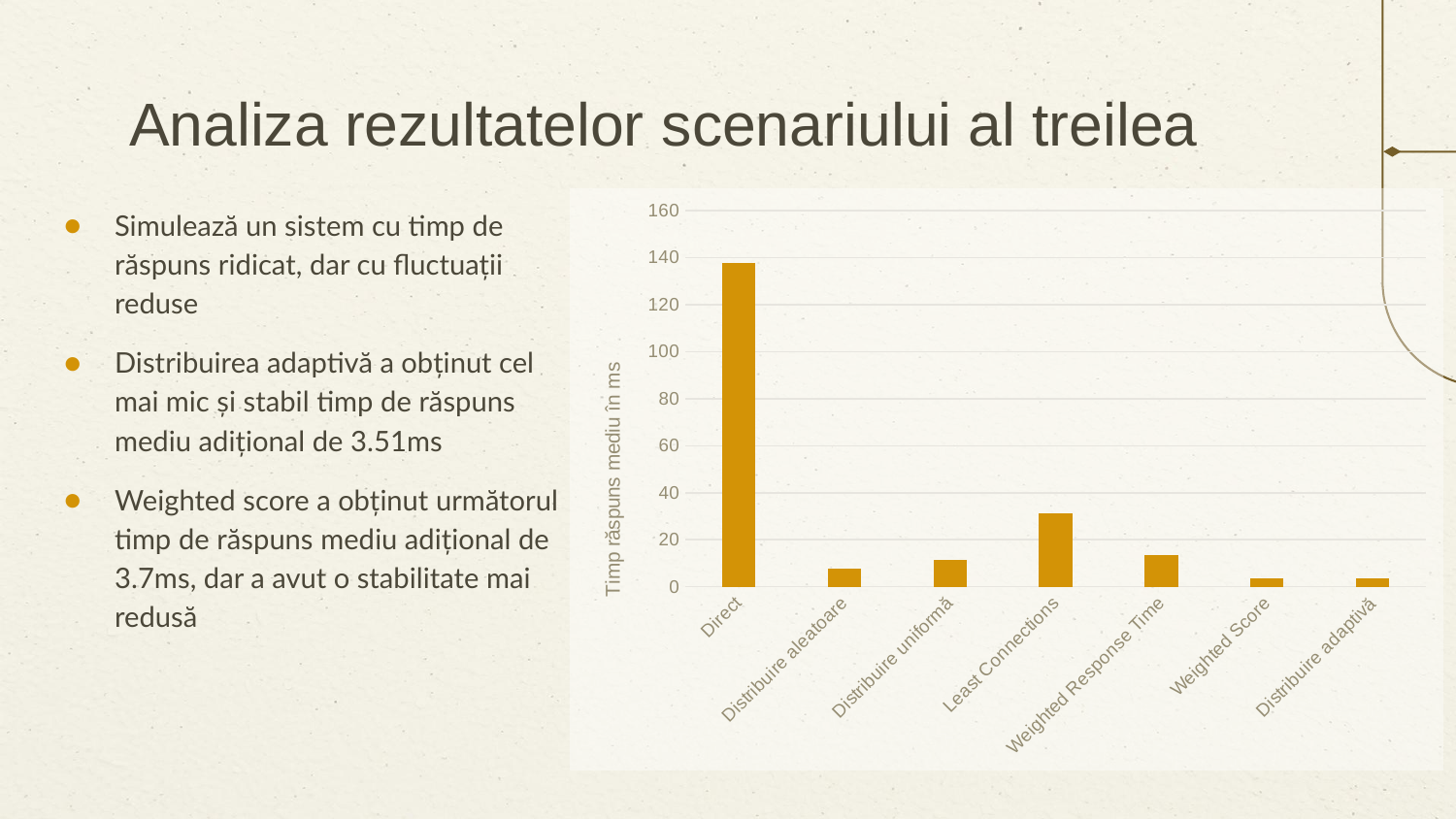

# Analiza rezultatelor scenariului al treilea
Simulează un sistem cu timp de răspuns ridicat, dar cu fluctuații reduse
Distribuirea adaptivă a obținut cel mai mic și stabil timp de răspuns mediu adițional de 3.51ms
Weighted score a obținut următorul timp de răspuns mediu adițional de 3.7ms, dar a avut o stabilitate mai redusă

### Chart

| Category | avg |
|---|---|
| Direct | 137.8614666666664 |
| Distribuire aleatoare | 7.903133333333325 |
| Distribuire uniformă | 11.345333333333318 |
| Least Connections | 31.159766666666627 |
| Weighted Response Time | 13.447999999999965 |
| Weighted Score | 3.684299999999995 |
| Distribuire adaptivă | 3.5196666666320002 |